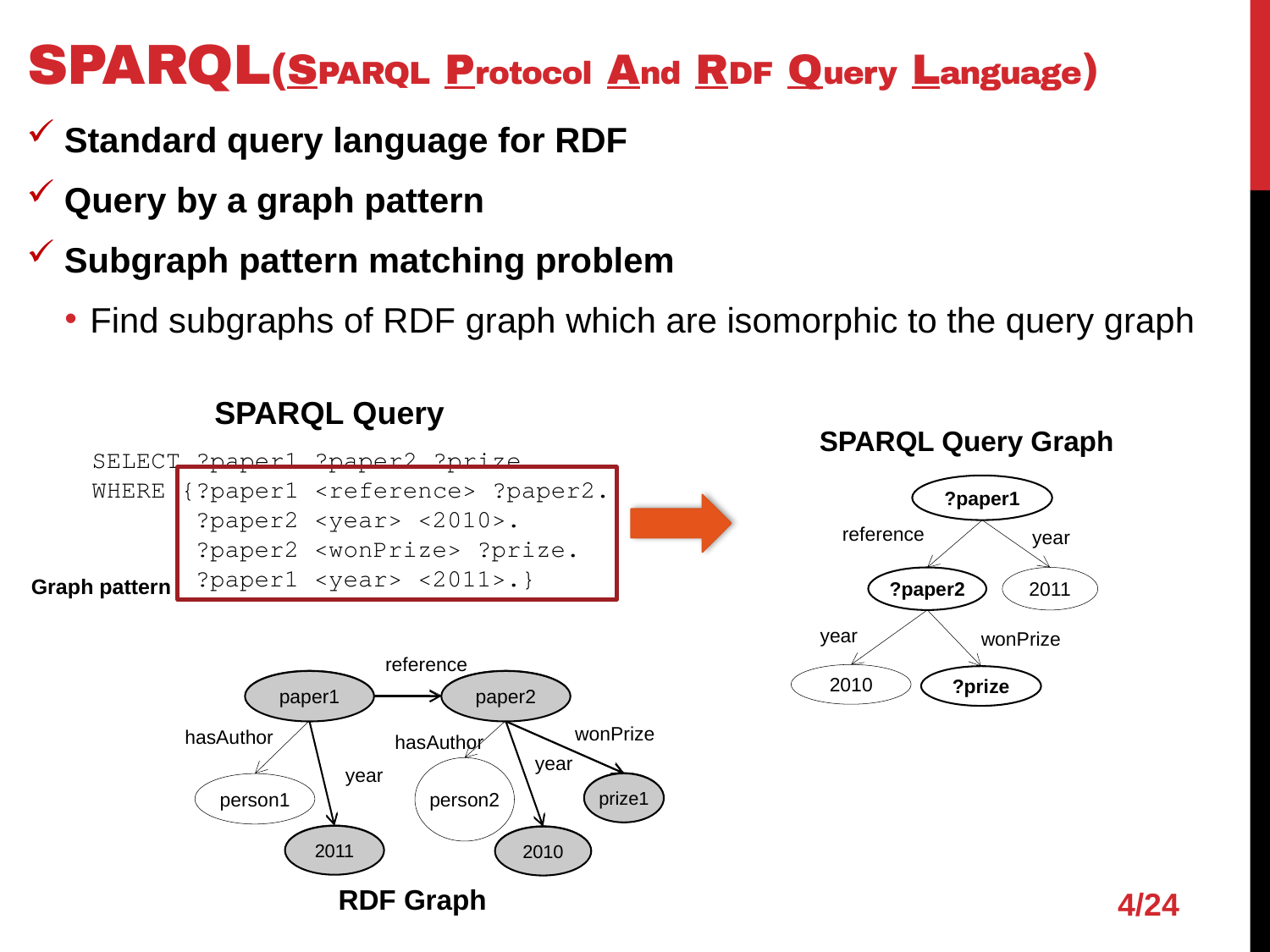

# SPARQL(SPARQL Protocol And RDF Query Language)
Standard query language for RDF
Query by a graph pattern
Subgraph pattern matching problem
Find subgraphs of RDF graph which are isomorphic to the query graph

SPARQL Query
SPARQL Query Graph
SELECT ?paper1 ?paper2 ?prize
WHERE {?paper1 <reference> ?paper2.
       ?paper2 <year> <2010>.
       ?paper2 <wonPrize> ?prize.
       ?paper1 <year> <2011>.}

?paper1
reference
year
?paper2
2011
year
wonPrize
2010
?prize

Graph pattern
reference
paper1
paper2
wonPrize
hasAuthor
hasAuthor
year
year
prize1
person1
person2
2011
2010
paper1
paper2
prize1
2011
2010
4/24
RDF Graph